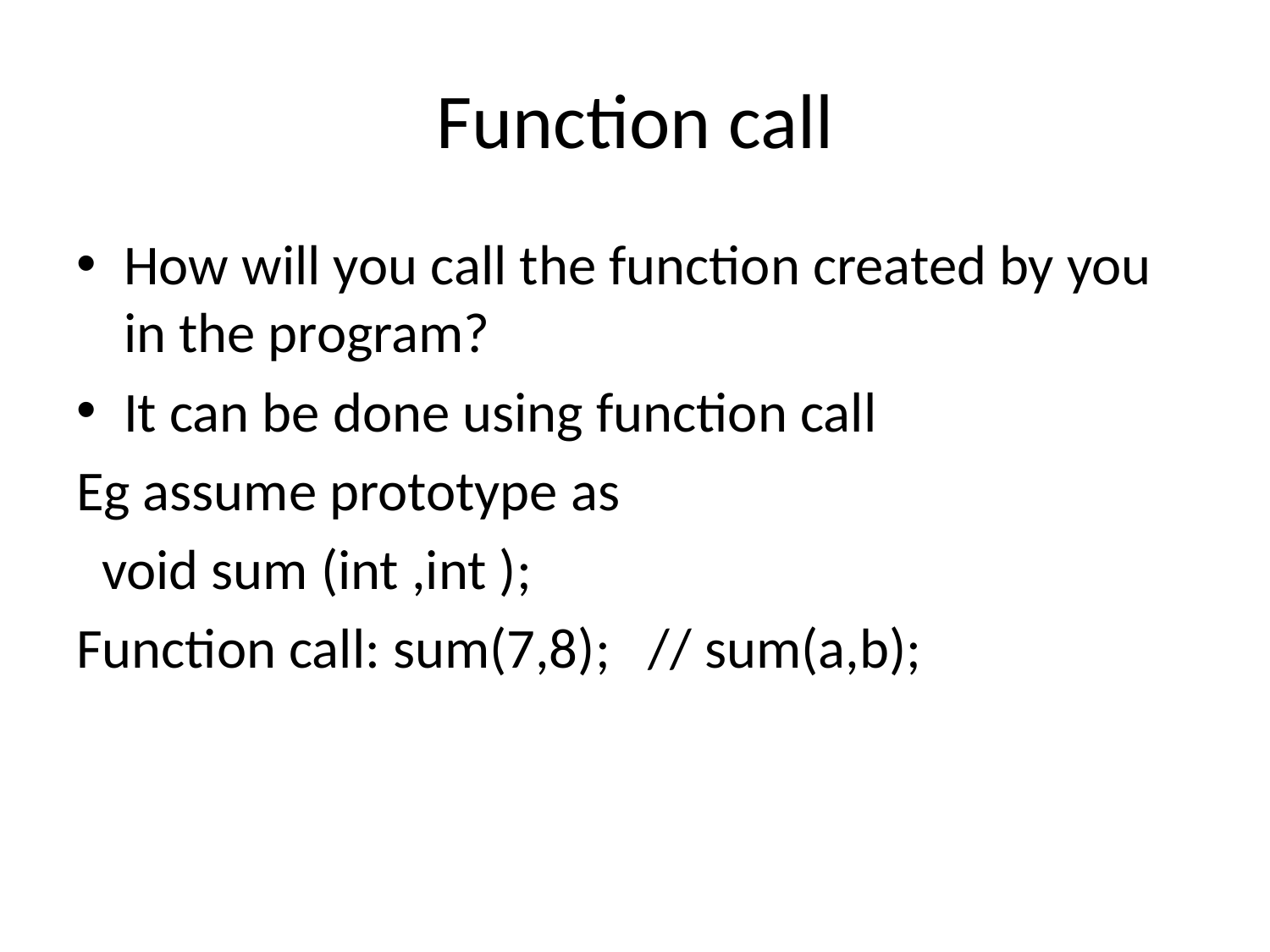

# Function call
How will you call the function created by you in the program?
It can be done using function call
Eg assume prototype as
  void sum (int ,int );
Function call: sum(7,8);   // sum(a,b);